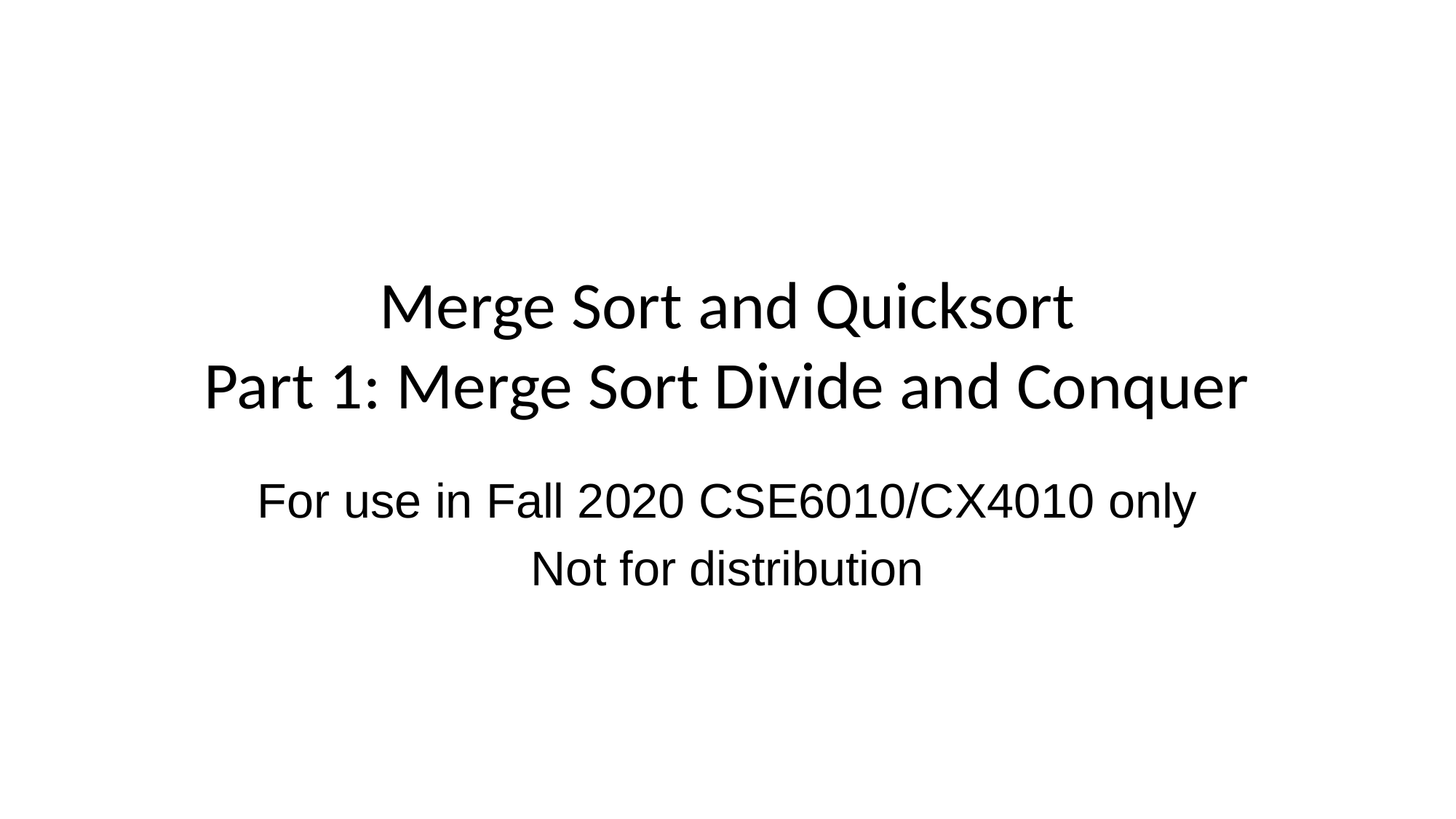

# Merge Sort and Quicksort Part 1: Merge Sort Divide and Conquer
For use in Fall 2020 CSE6010/CX4010 only
Not for distribution